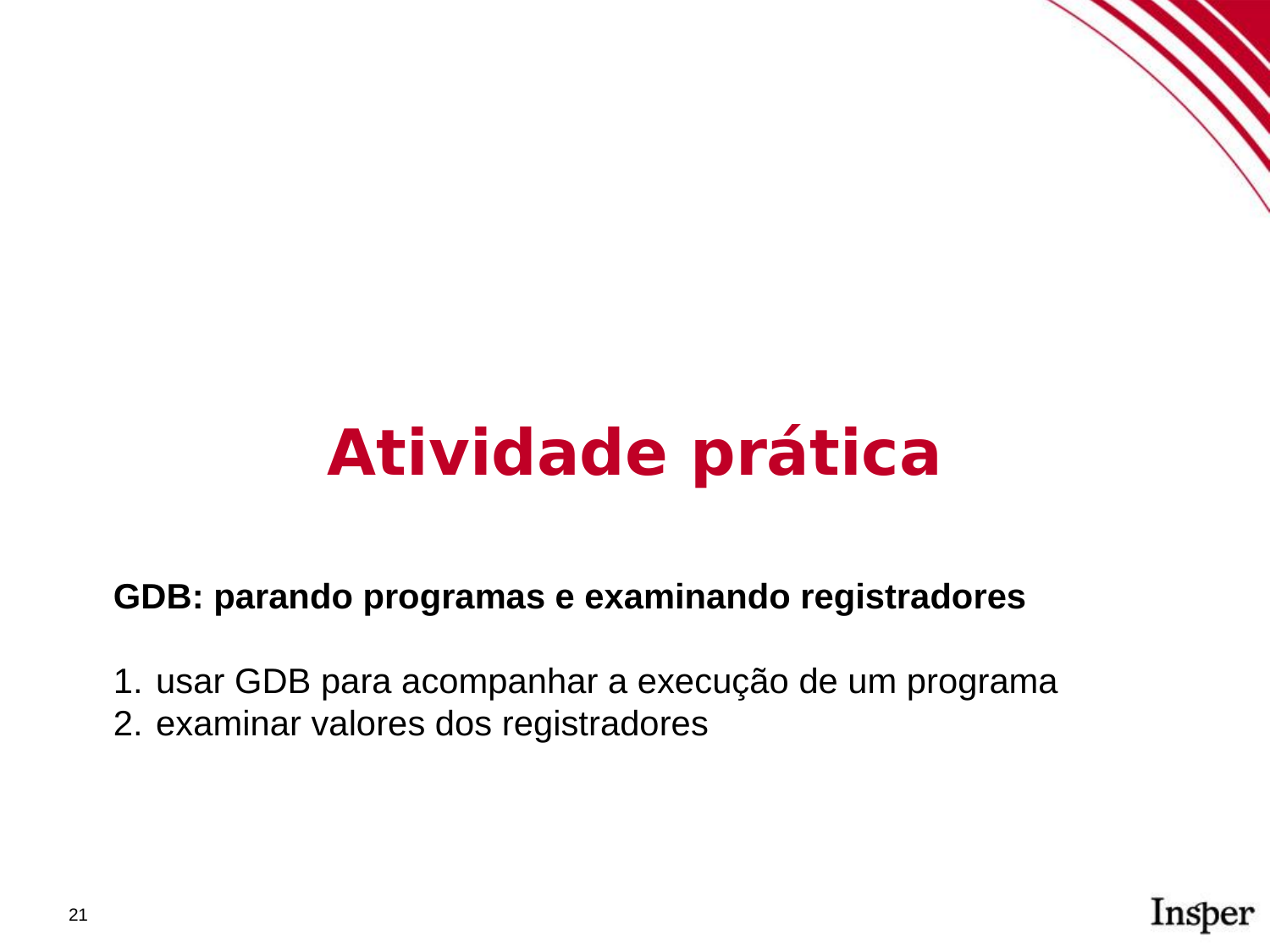

Atividade prática
GDB: parando programas e examinando registradores

usar GDB para acompanhar a execução de um programa
examinar valores dos registradores
21